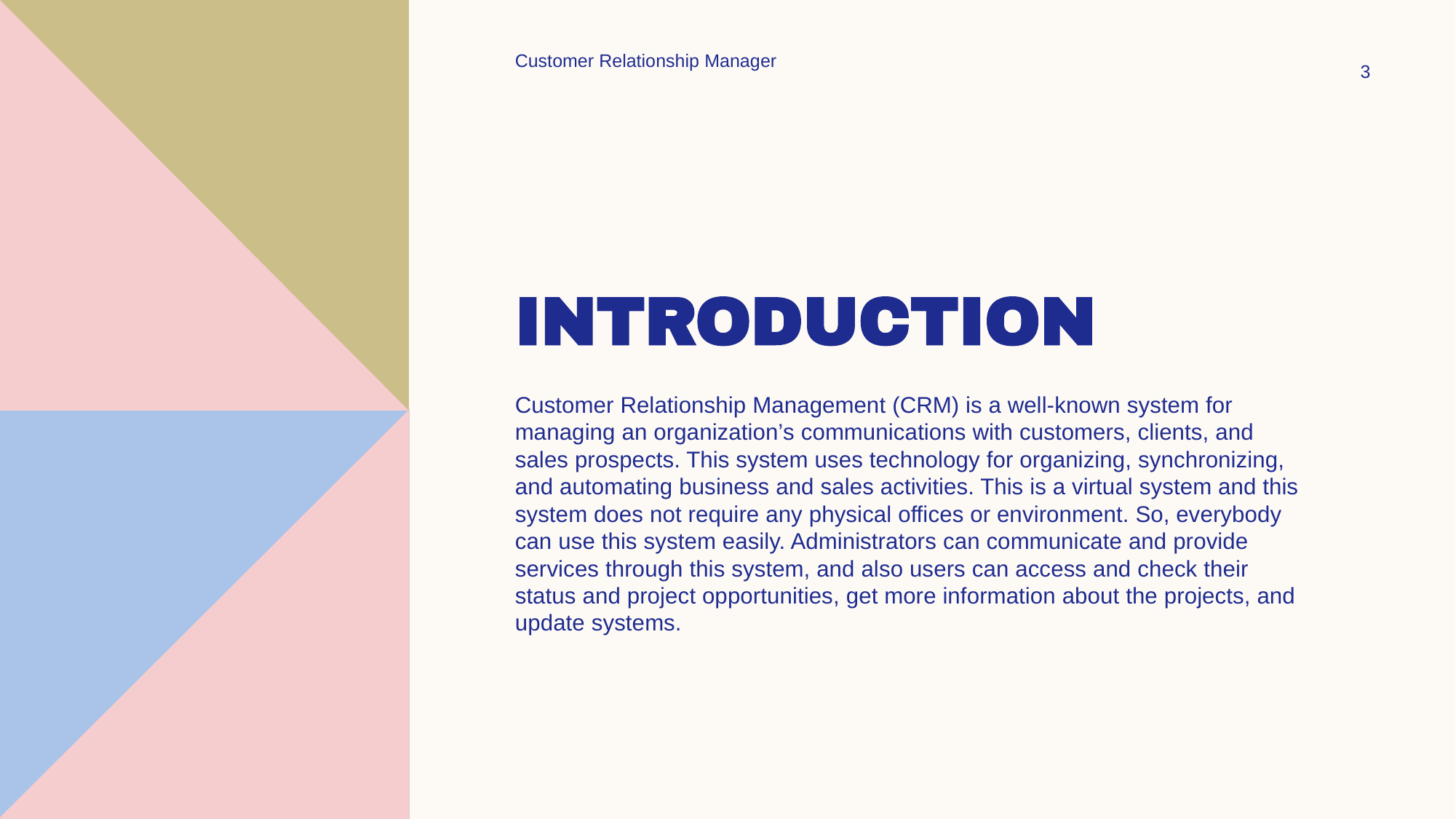

Customer Relationship Manager
3
# Introduction
Customer Relationship Management (CRM) is a well-known system for managing an organization’s communications with customers, clients, and sales prospects. This system uses technology for organizing, synchronizing, and automating business and sales activities. This is a virtual system and this system does not require any physical offices or environment. So, everybody can use this system easily. Administrators can communicate and provide services through this system, and also users can access and check their status and project opportunities, get more information about the projects, and update systems.